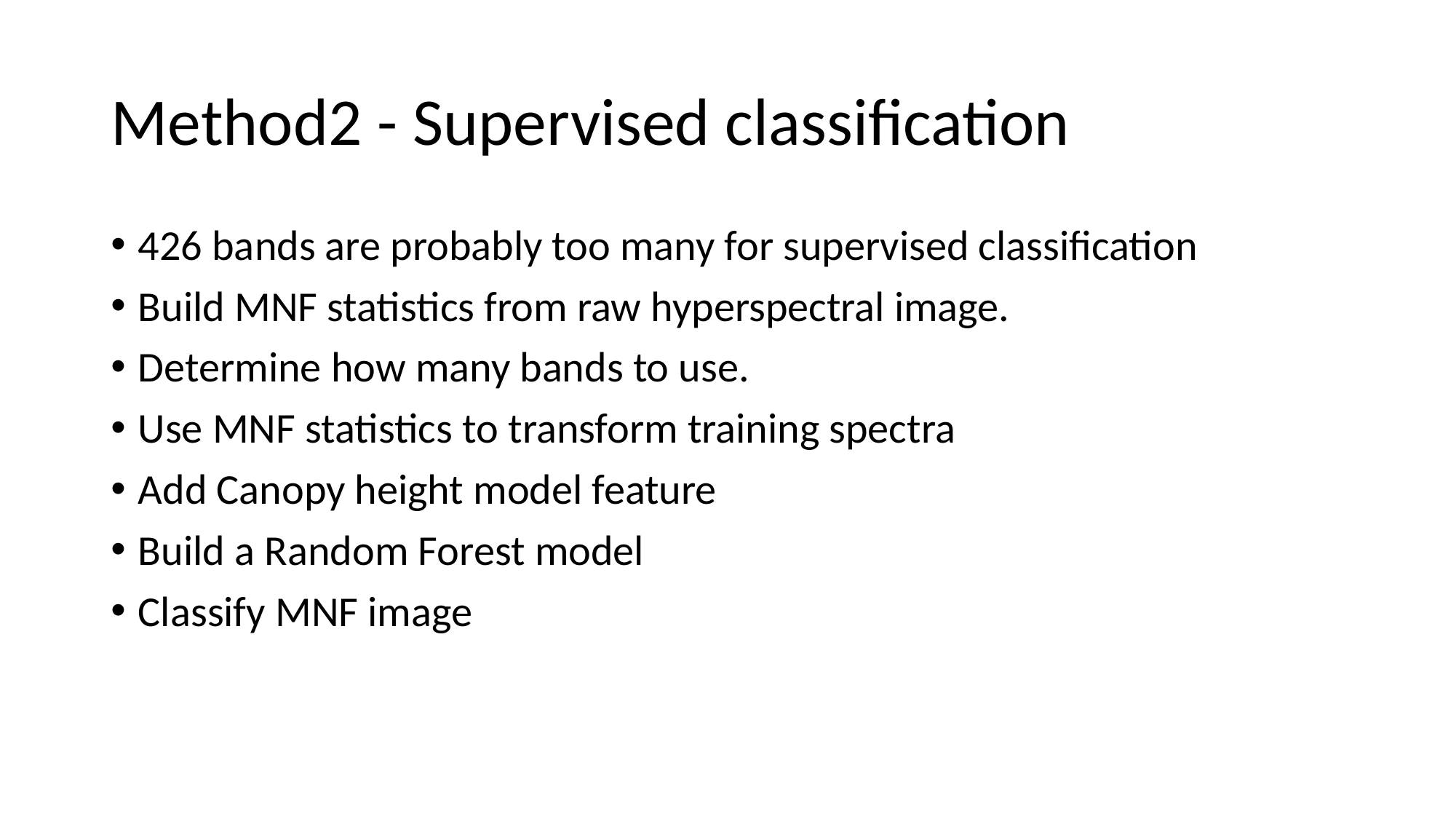

# Method2 - Supervised classification
426 bands are probably too many for supervised classification
Build MNF statistics from raw hyperspectral image.
Determine how many bands to use.
Use MNF statistics to transform training spectra
Add Canopy height model feature
Build a Random Forest model
Classify MNF image